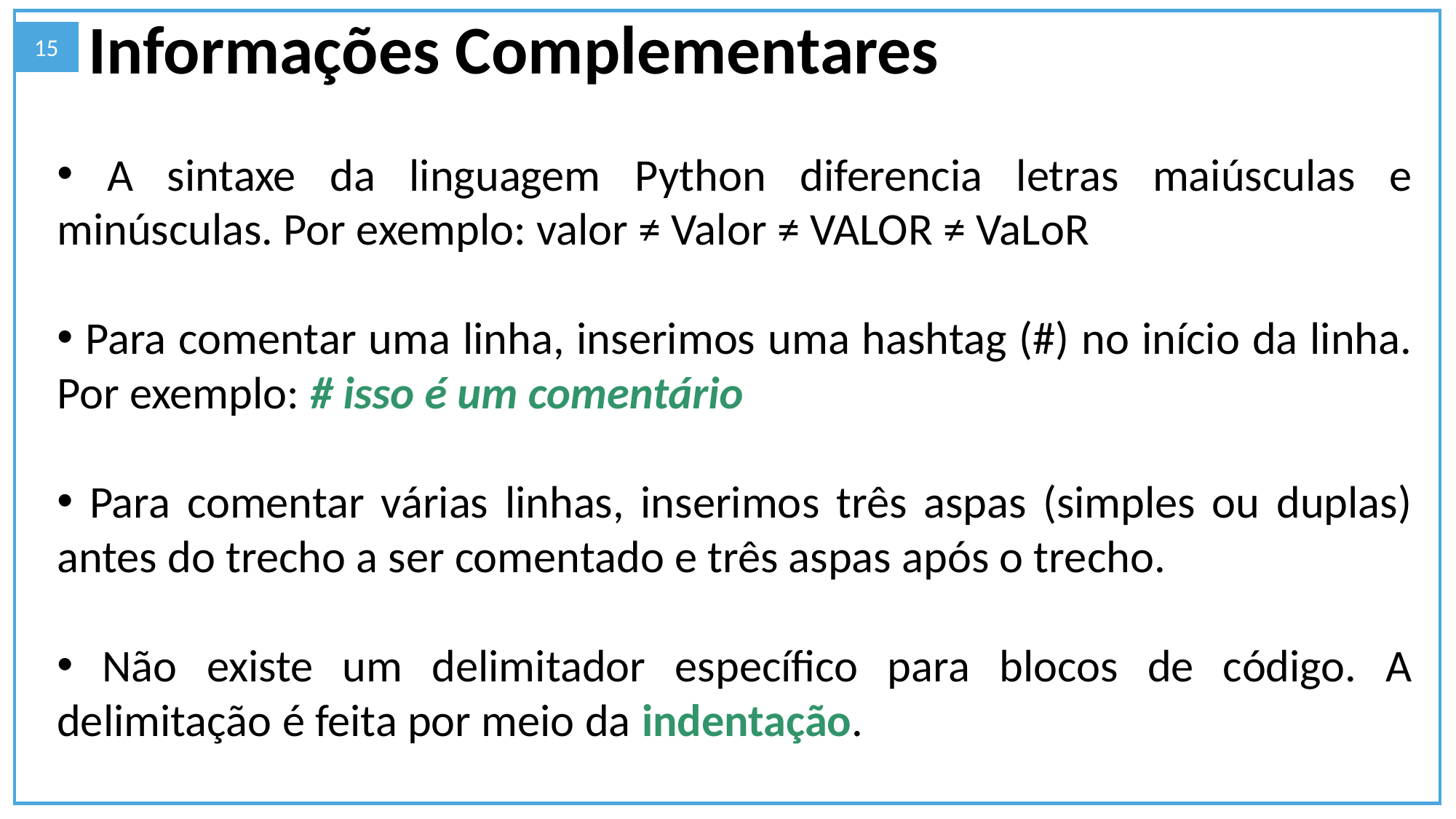

Informações Complementares

15
 A sintaxe da linguagem Python diferencia letras maiúsculas e minúsculas. Por exemplo: valor ≠ Valor ≠ VALOR ≠ VaLoR

 Para comentar uma linha, inserimos uma hashtag (#) no início da linha. Por exemplo: # isso é um comentário

 Para comentar várias linhas, inserimos três aspas (simples ou duplas) antes do trecho a ser comentado e três aspas após o trecho.

 Não existe um delimitador específico para blocos de código. A delimitação é feita por meio da indentação.